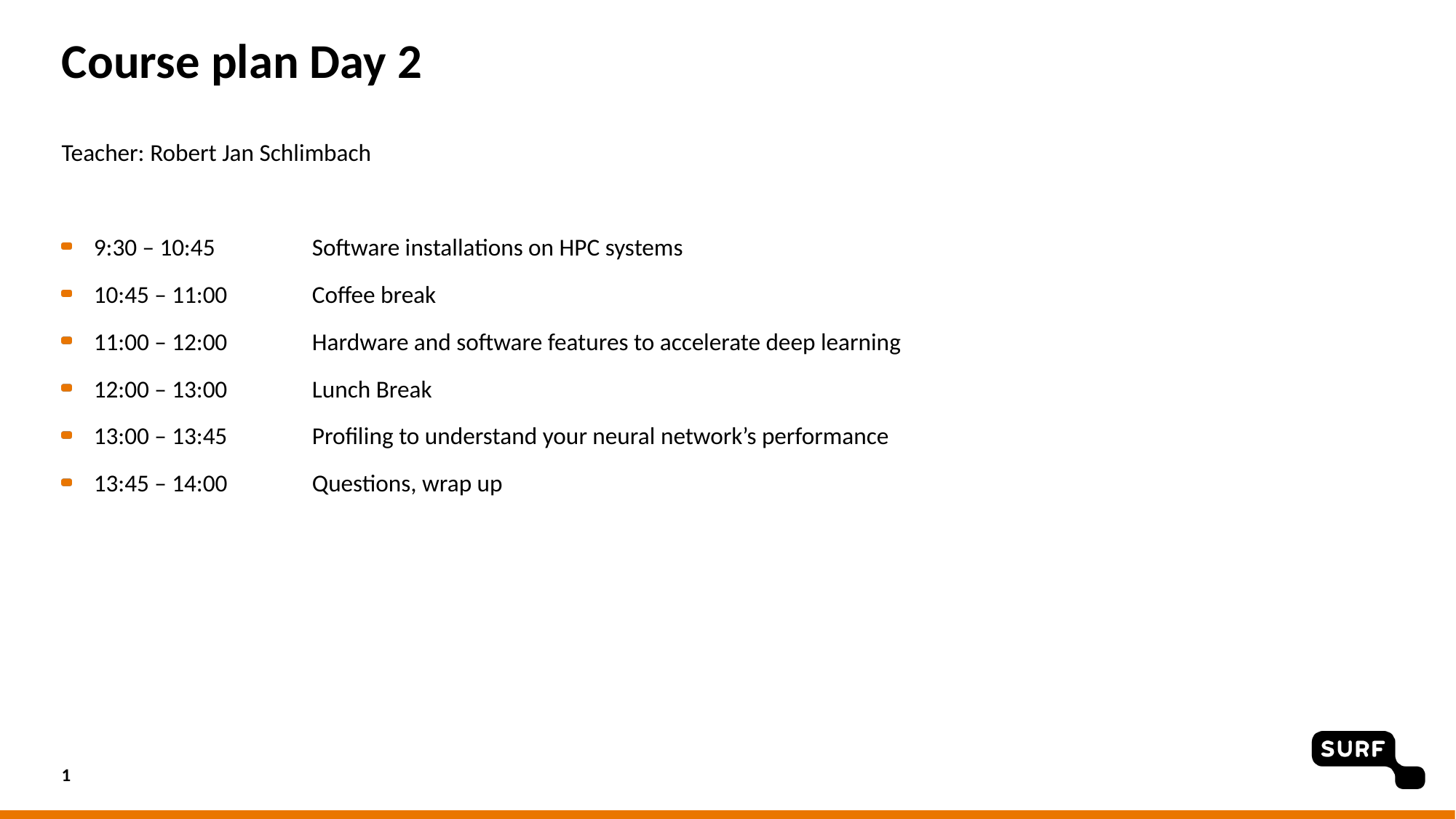

# Course plan Day 2
Teacher: Robert Jan Schlimbach

9:30 – 10:45	Software installations on HPC systems
10:45 – 11:00	Coffee break
11:00 – 12:00	Hardware and software features to accelerate deep learning
12:00 – 13:00	Lunch Break
13:00 – 13:45	Profiling to understand your neural network’s performance
13:45 – 14:00	Questions, wrap up

1